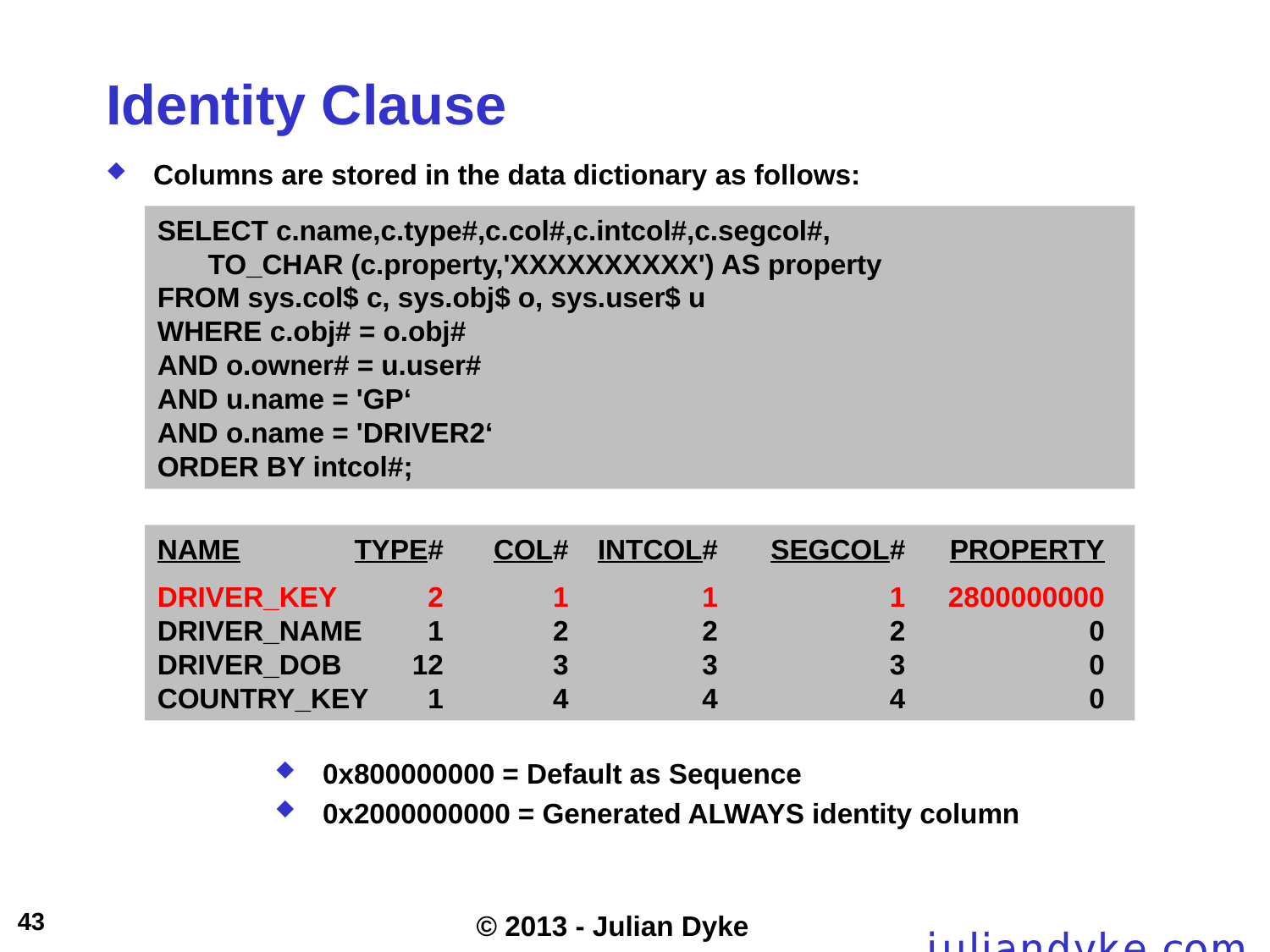

# Identity Clause
Columns are stored in the data dictionary as follows:
SELECT c.name,c.type#,c.col#,c.intcol#,c.segcol#,
	TO_CHAR (c.property,'XXXXXXXXXX') AS property
FROM sys.col$ c, sys.obj$ o, sys.user$ u
WHERE c.obj# = o.obj#
AND o.owner# = u.user#
AND u.name = 'GP‘
AND o.name = 'DRIVER2‘
ORDER BY intcol#;
NAME	TYPE#	COL#	INTCOL#	SEGCOL#	PROPERTY
DRIVER_KEY	2	1	1	1	2800000000
DRIVER_NAME	1	2	2	2	0
DRIVER_DOB	12	3	3	3	0
COUNTRY_KEY	1	4	4	4	0
0x800000000 = Default as Sequence
0x2000000000 = Generated ALWAYS identity column